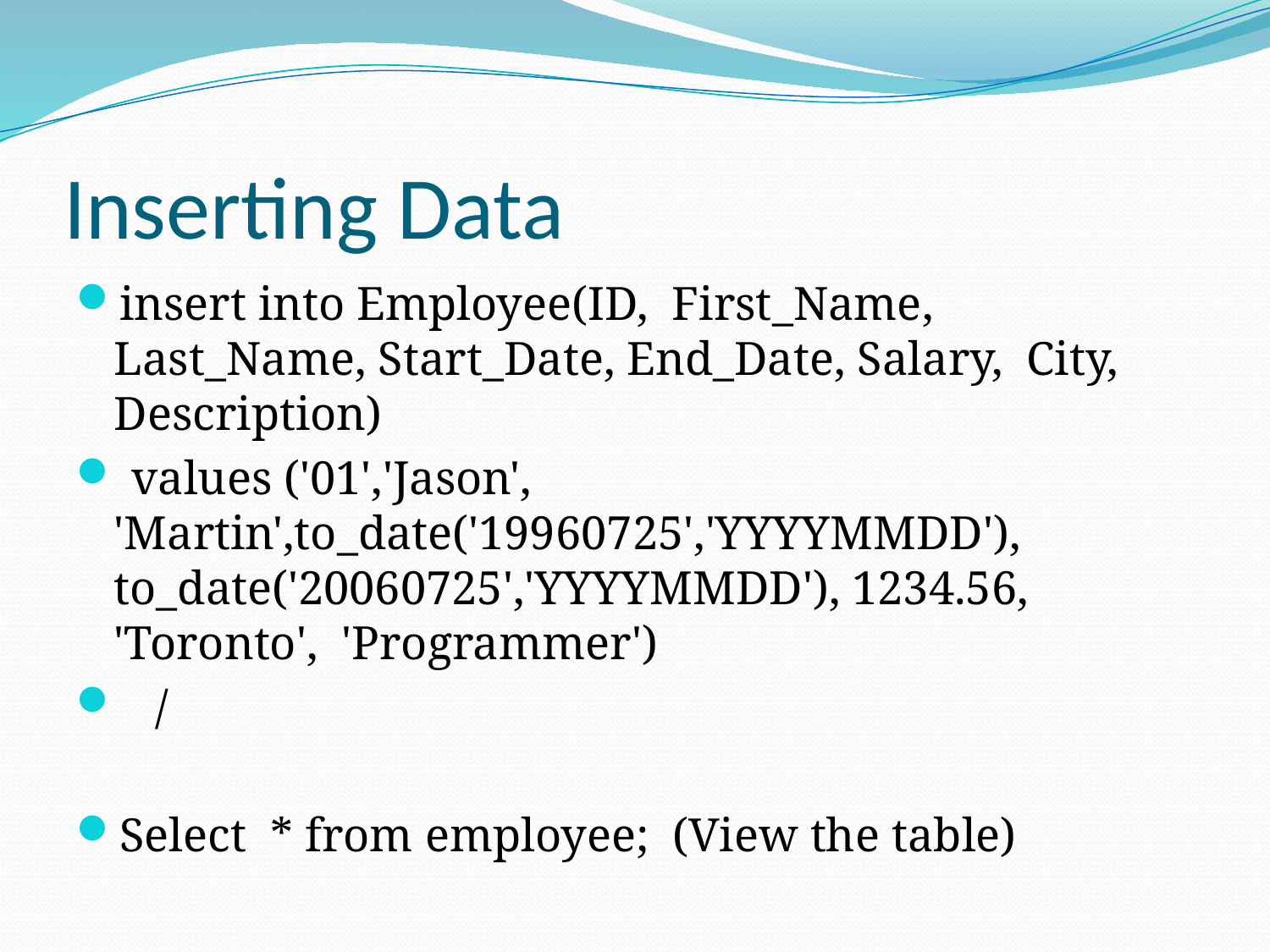

# Inserting Data
insert into Employee(ID,  First_Name, Last_Name, Start_Date, End_Date, Salary,  City, Description)
 values ('01','Jason',    'Martin',to_date('19960725','YYYYMMDD'), to_date('20060725','YYYYMMDD'), 1234.56, 'Toronto',  'Programmer')
   /

Select  * from employee;  (View the table)